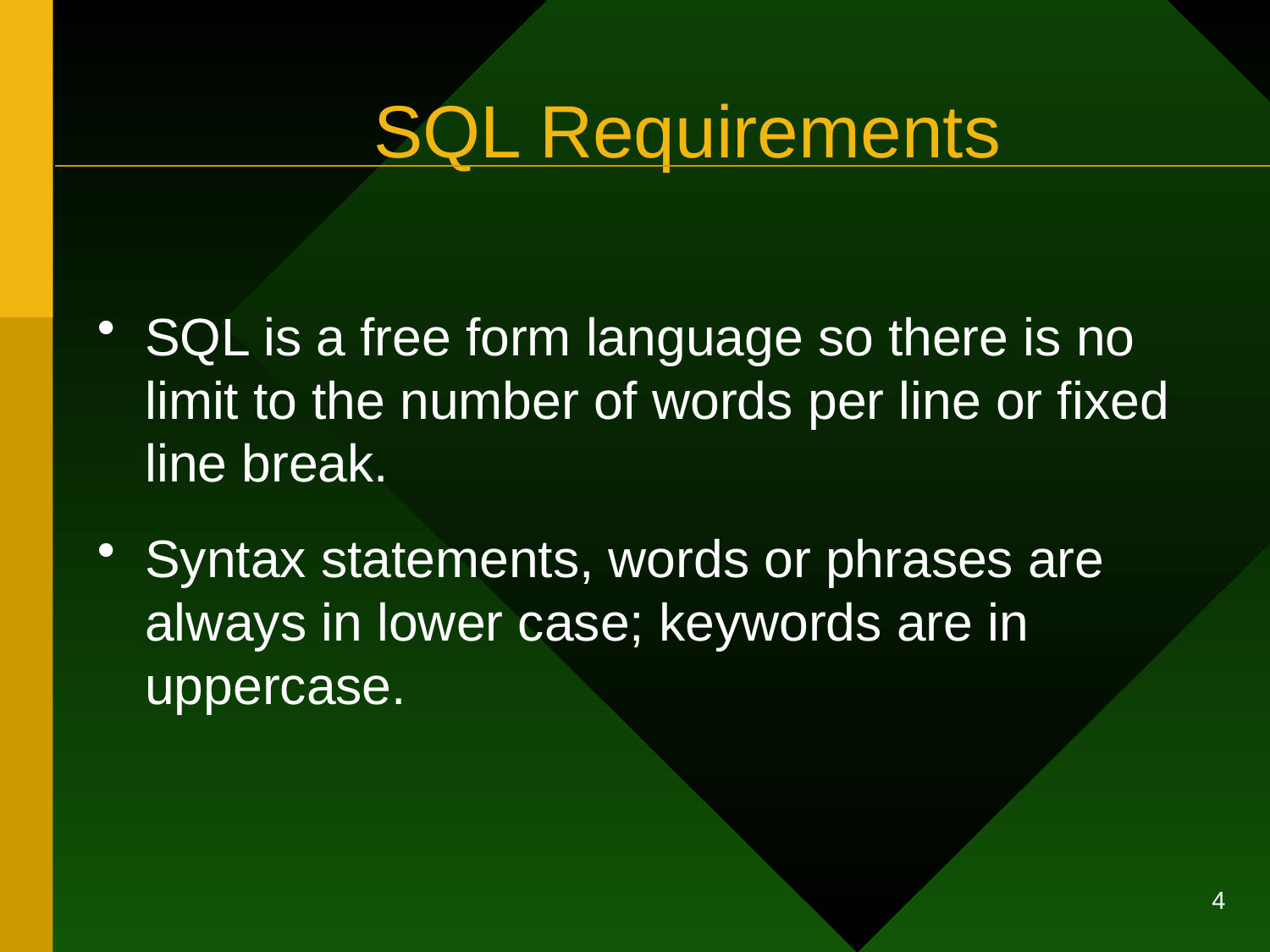

# SQL Requirements
SQL is a free form language so there is no limit to the number of words per line or fixed line break.
Syntax statements, words or phrases are always in lower case; keywords are in uppercase.
4